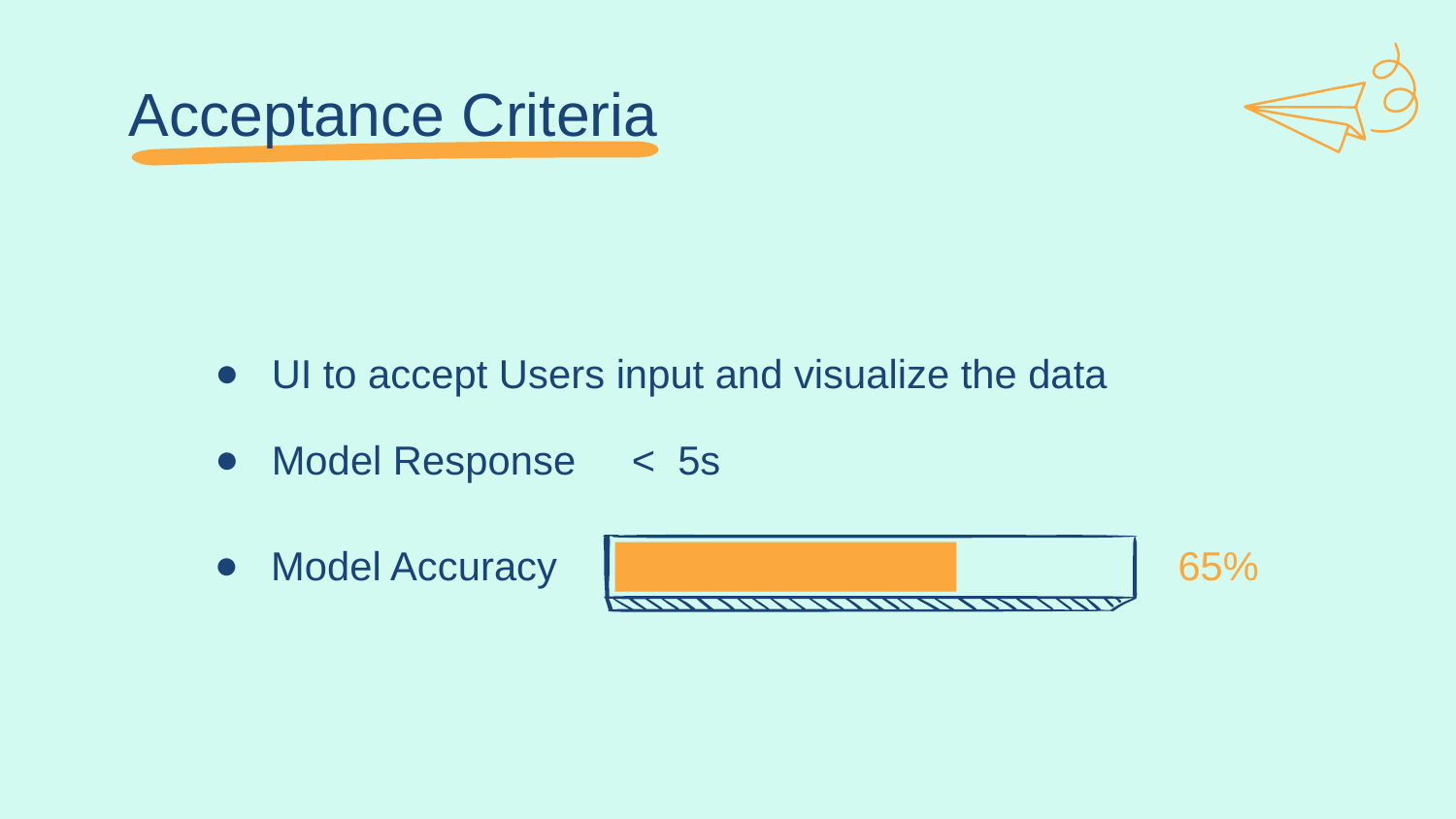

# Acceptance Criteria

UI to accept Users input and visualize the data
Model Response     <  5s

65%
Model Accuracy